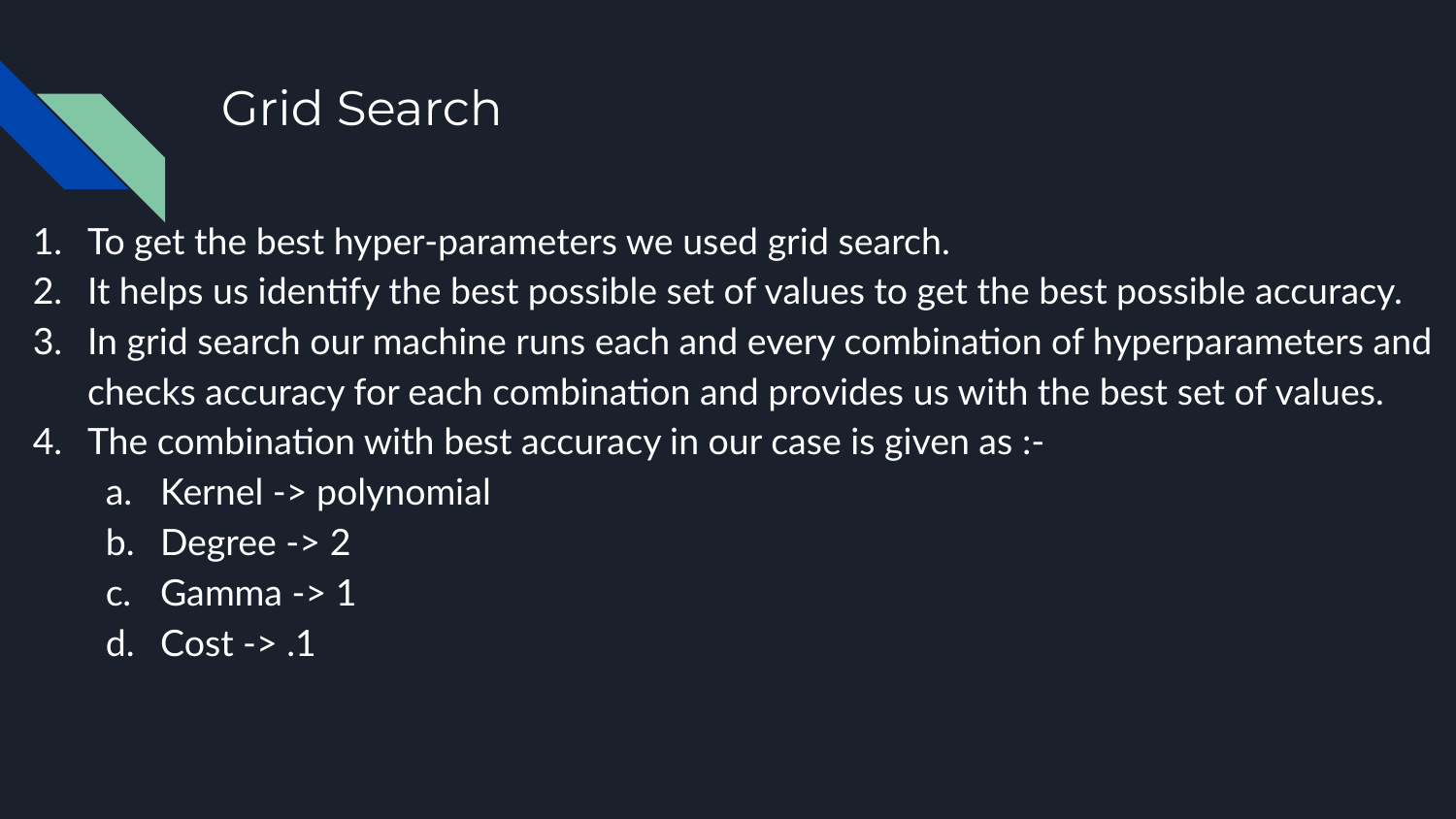

# Grid Search
To get the best hyper-parameters we used grid search.
It helps us identify the best possible set of values to get the best possible accuracy.
In grid search our machine runs each and every combination of hyperparameters and checks accuracy for each combination and provides us with the best set of values.
The combination with best accuracy in our case is given as :-
Kernel -> polynomial
Degree -> 2
Gamma -> 1
Cost -> .1